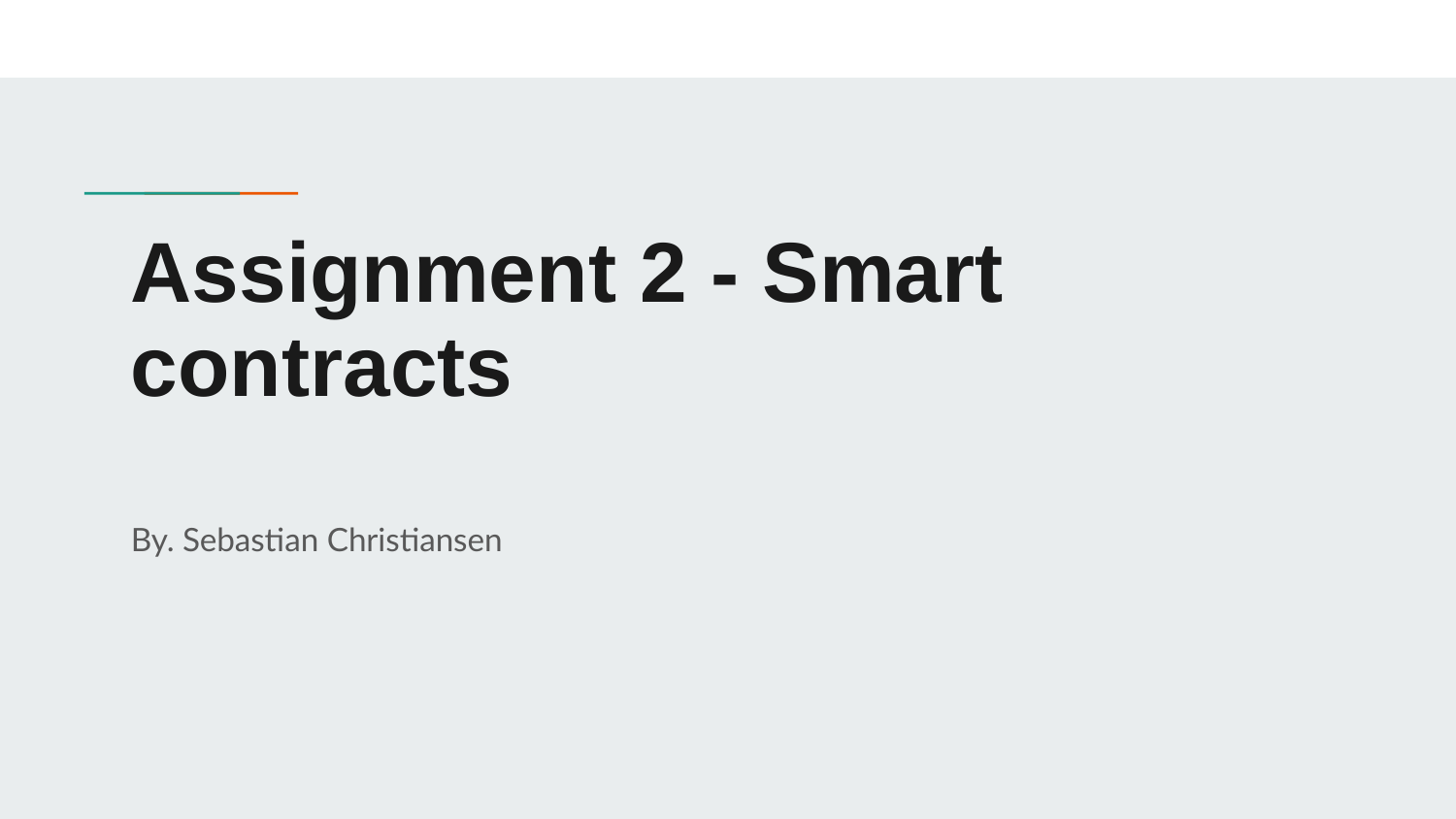

# Assignment 2 - Smart contracts
By. Sebastian Christiansen